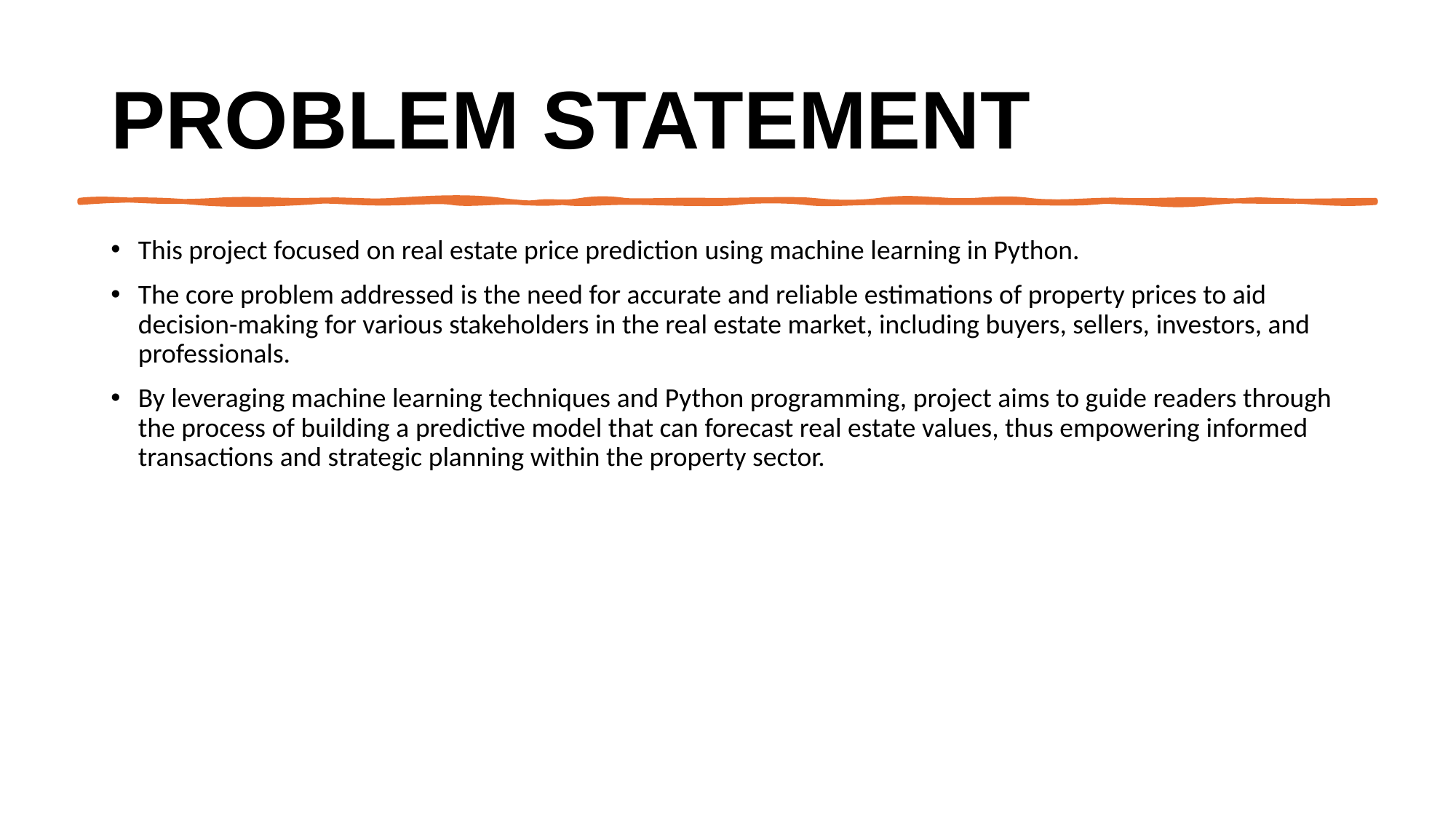

# Problem Statement

This project focused on real estate price prediction using machine learning in Python. ​
The core problem addressed is the need for accurate and reliable estimations of property prices to aid decision-making for various stakeholders in the real estate market, including buyers, sellers, investors, and professionals. ​
By leveraging machine learning techniques and Python programming, project aims to guide readers through the process of building a predictive model that can forecast real estate values, thus empowering informed transactions and strategic planning within the property sector.